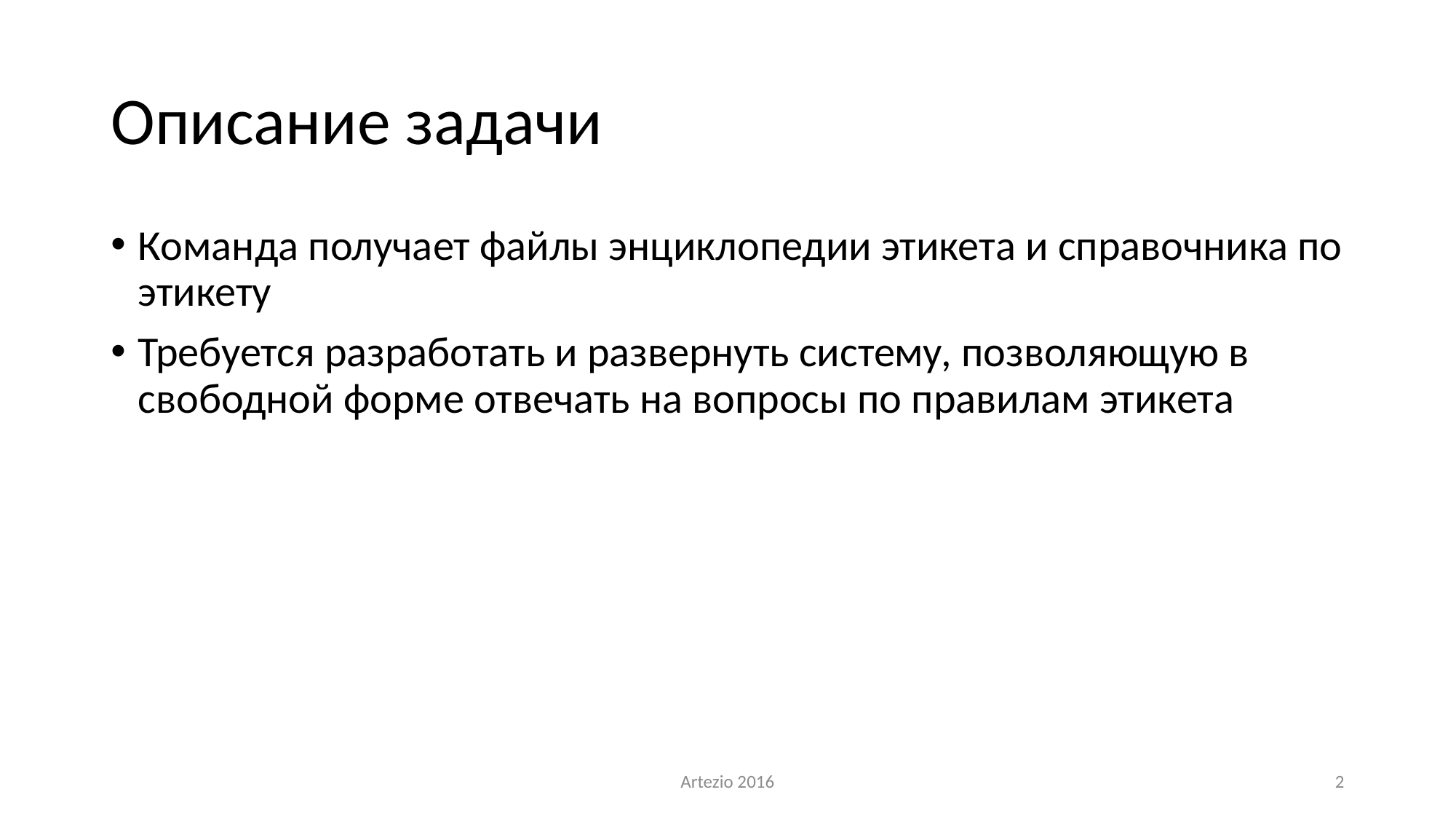

# Описание задачи
Команда получает файлы энциклопедии этикета и справочника по этикету
Требуется разработать и развернуть систему, позволяющую в свободной форме отвечать на вопросы по правилам этикета
Artezio 2016
2